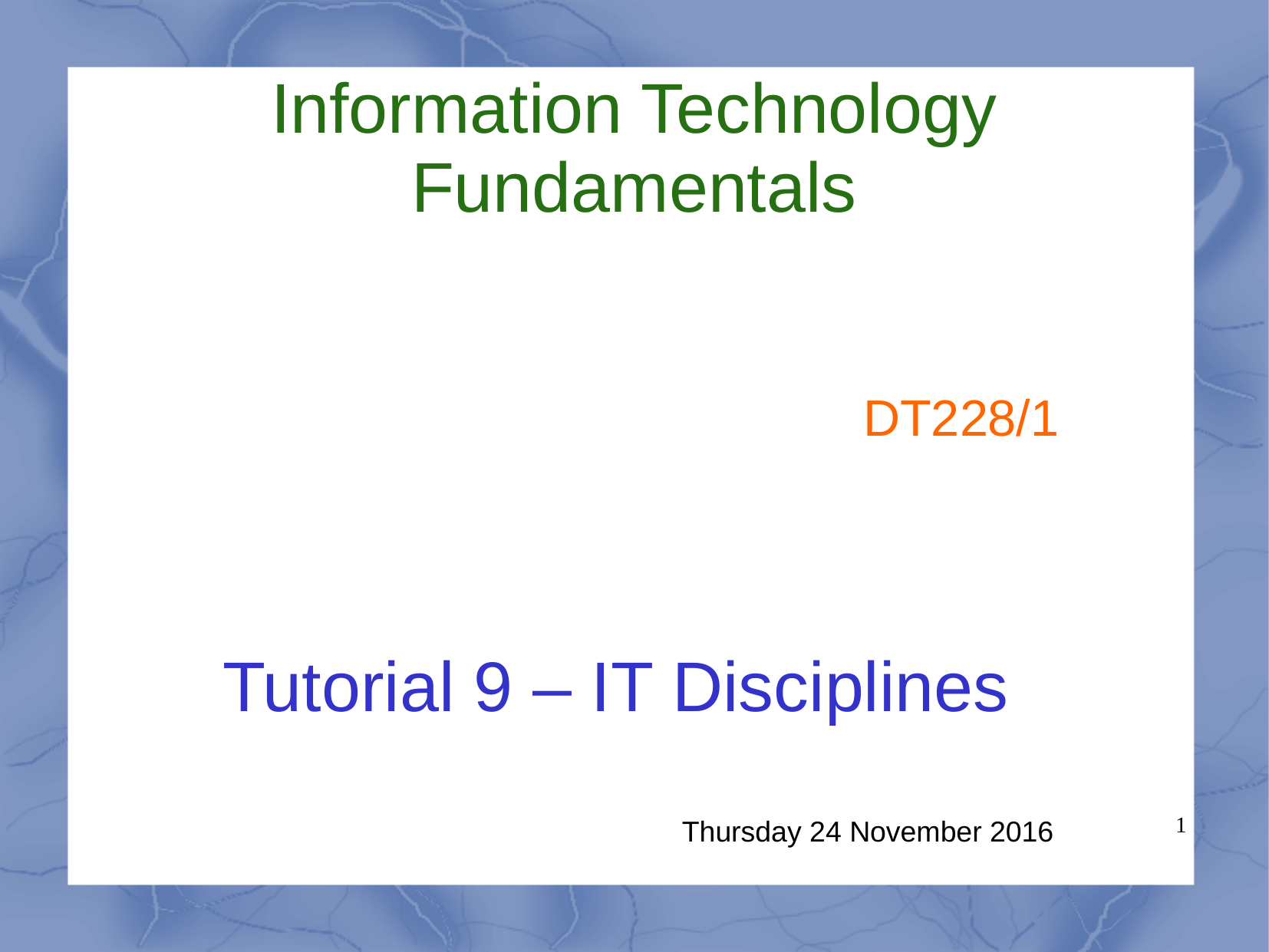

# Information Technology Fundamentals
DT228/1
Tutorial 9 – IT Disciplines
Thursday 24 November 2016
1